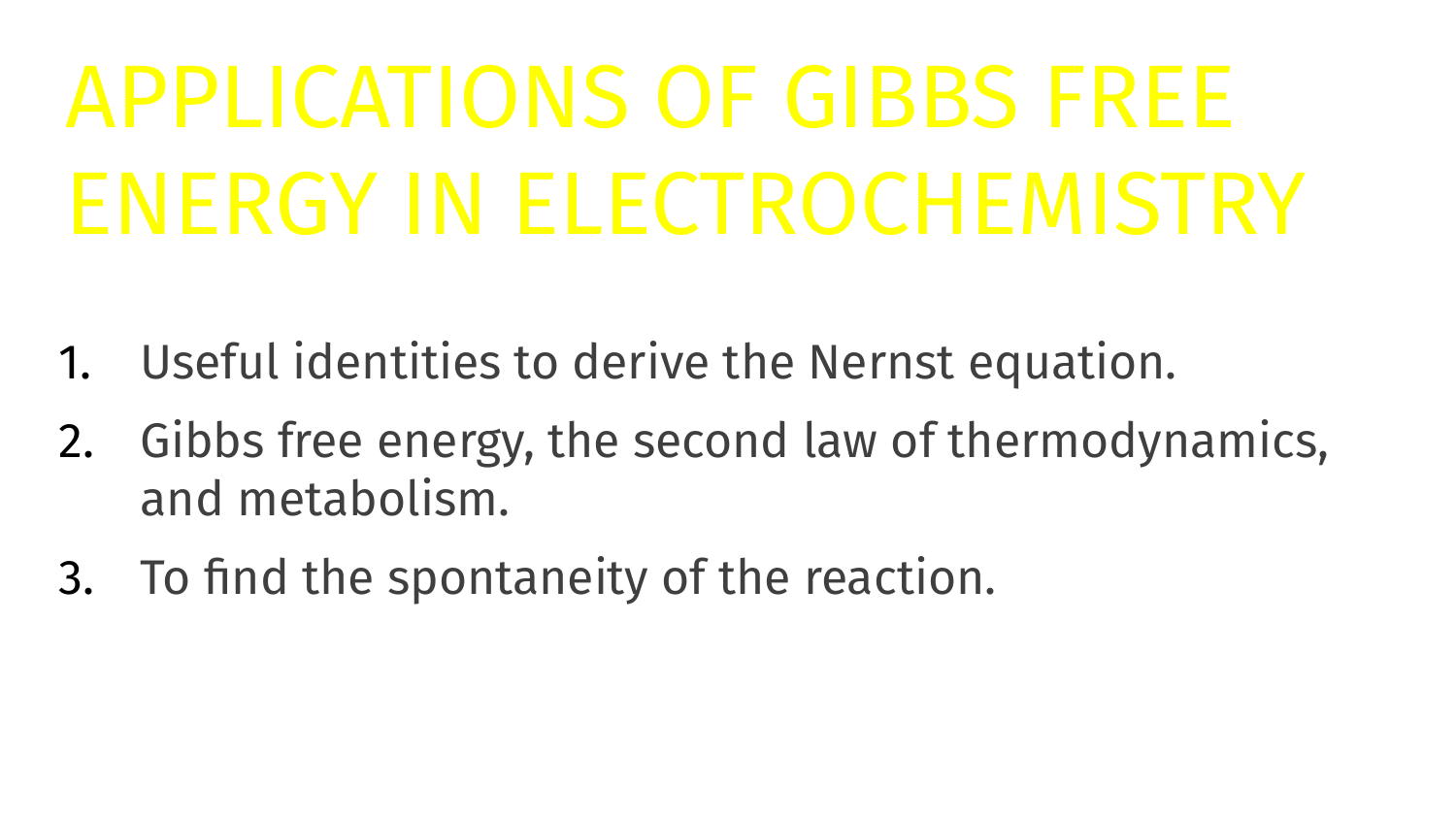

APPLICATIONS OF GIBBS FREE ENERGY IN ELECTROCHEMISTRY
Useful identities to derive the Nernst equation.
Gibbs free energy, the second law of thermodynamics, and metabolism.
To find the spontaneity of the reaction.